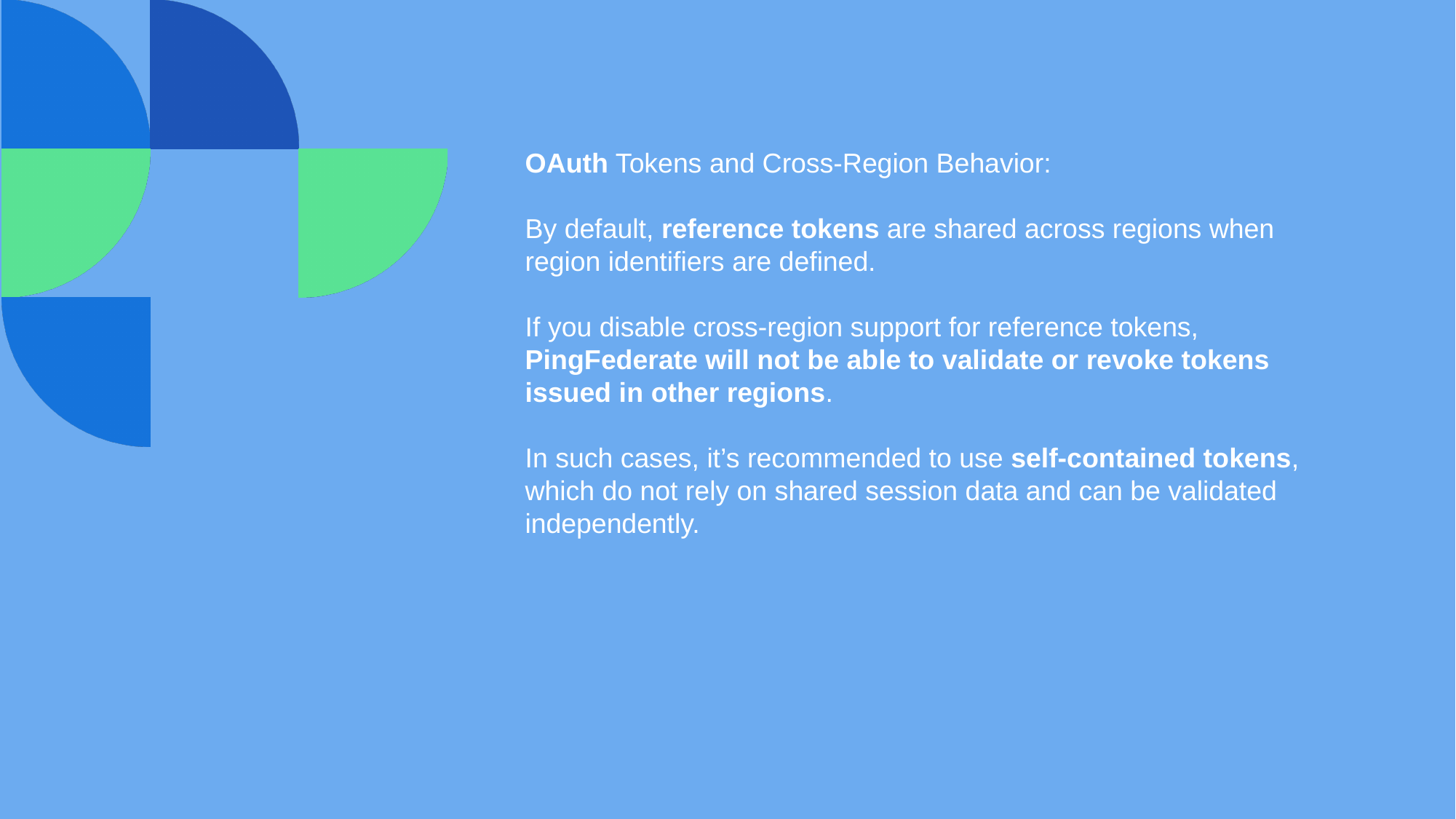

OAuth Tokens and Cross-Region Behavior:

By default, reference tokens are shared across regions when region identifiers are defined.

If you disable cross-region support for reference tokens, PingFederate will not be able to validate or revoke tokens issued in other regions.

In such cases, it’s recommended to use self-contained tokens, which do not rely on shared session data and can be validated independently.